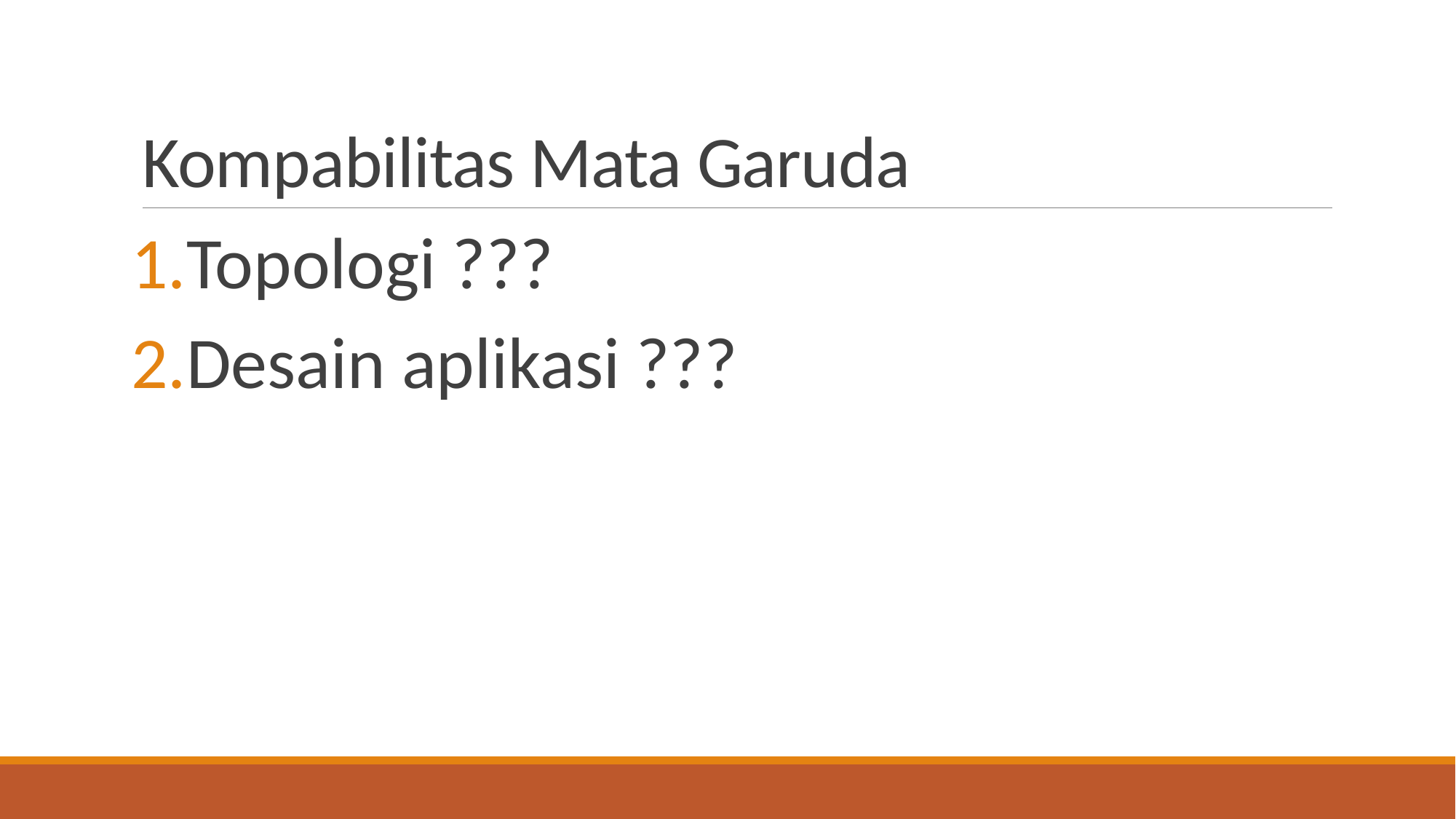

# Kompabilitas Mata Garuda
Topologi ???
Desain aplikasi ???